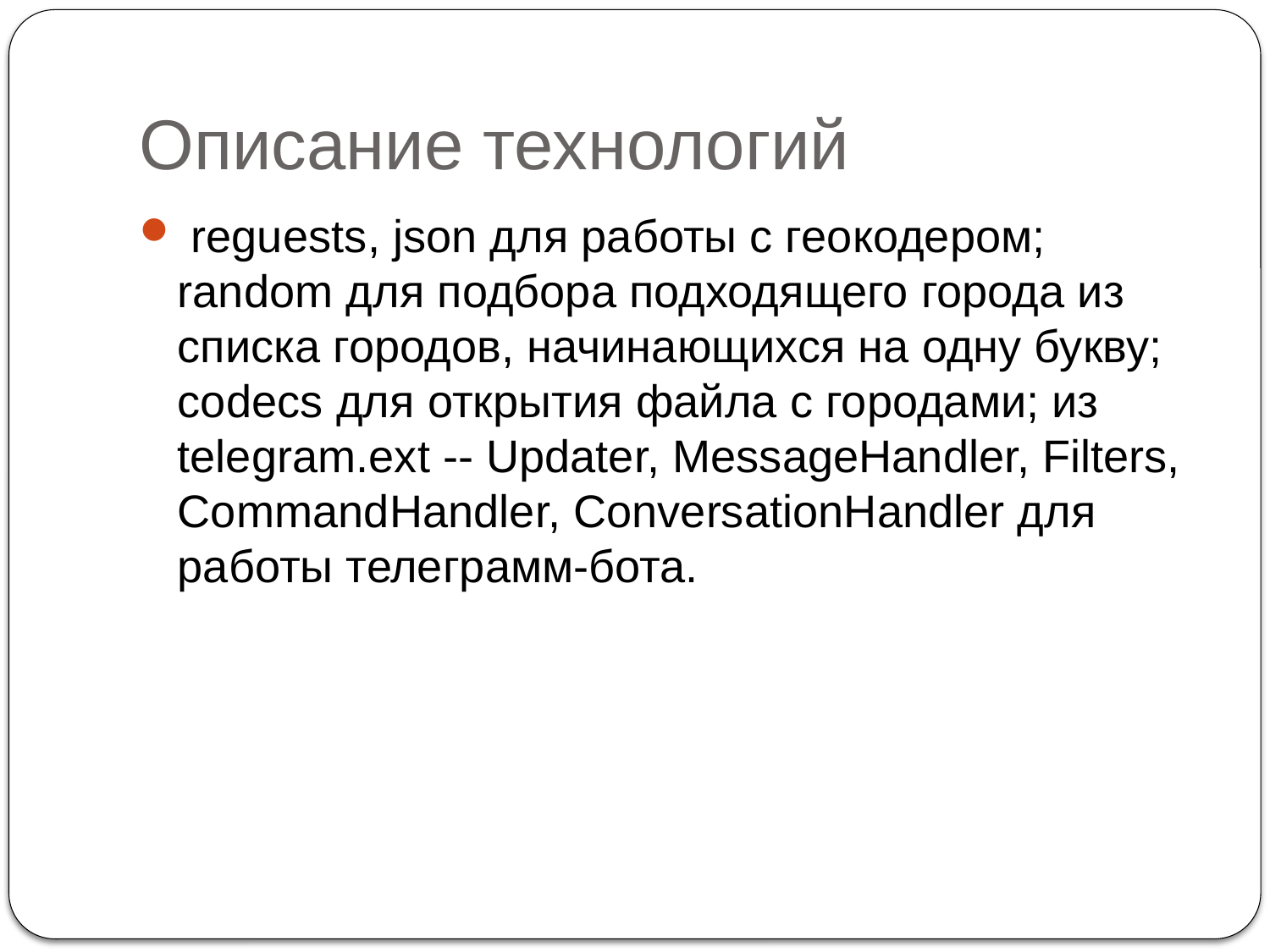

# Описание технологий
 reguests, json для работы с геокодером; random для подбора подходящего города из списка городов, начинающихся на одну букву; codecs для открытия файла с городами; из telegram.ext -- Updater, MessageHandler, Filters, CommandHandler, ConversationHandler для работы телеграмм-бота.